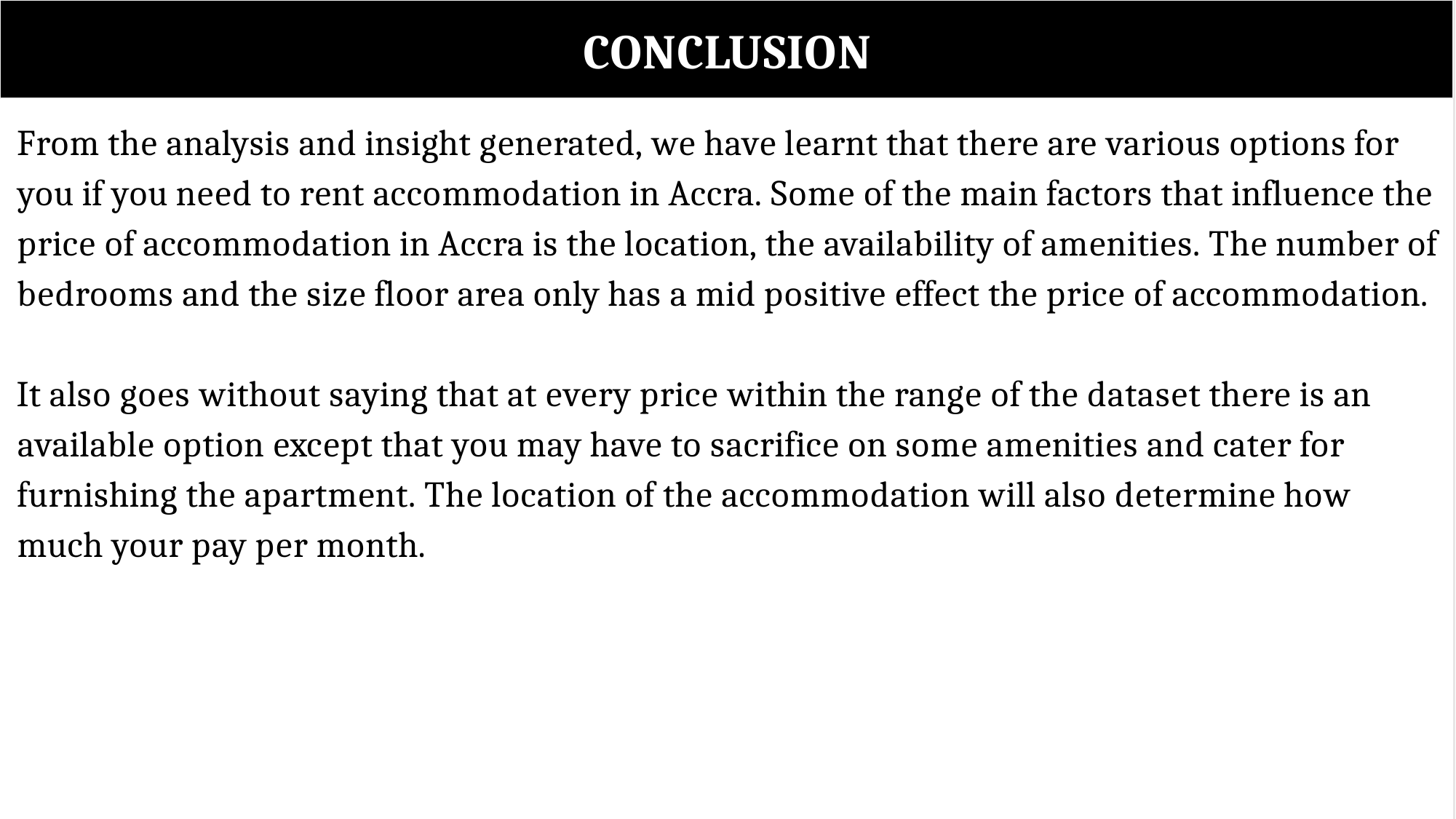

CONCLUSION
# From the analysis and insight generated, we have learnt that there are various options for you if you need to rent accommodation in Accra. Some of the main factors that influence the price of accommodation in Accra is the location, the availability of amenities. The number of bedrooms and the size floor area only has a mid positive effect the price of accommodation. It also goes without saying that at every price within the range of the dataset there is an available option except that you may have to sacrifice on some amenities and cater for furnishing the apartment. The location of the accommodation will also determine how much your pay per month.